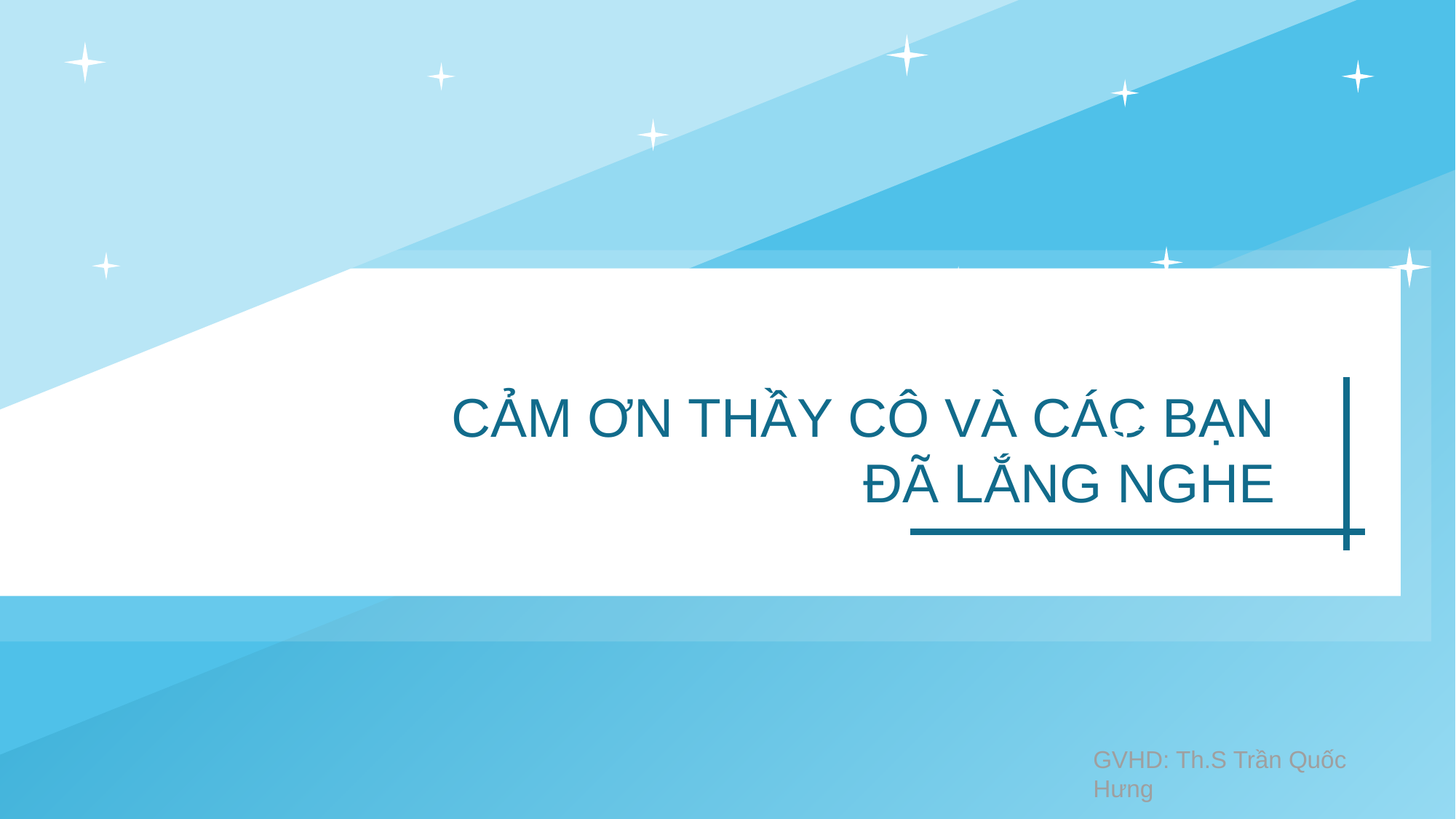

CẢM ƠN THẦY CÔ VÀ CÁC BẠN
 ĐÃ LẮNG NGHE

KẾT LUẬN

GVHD: Th.S Trần Quốc Hưng
Khóa luận tốt nghiệp
Khóa luận tốt nghiệp